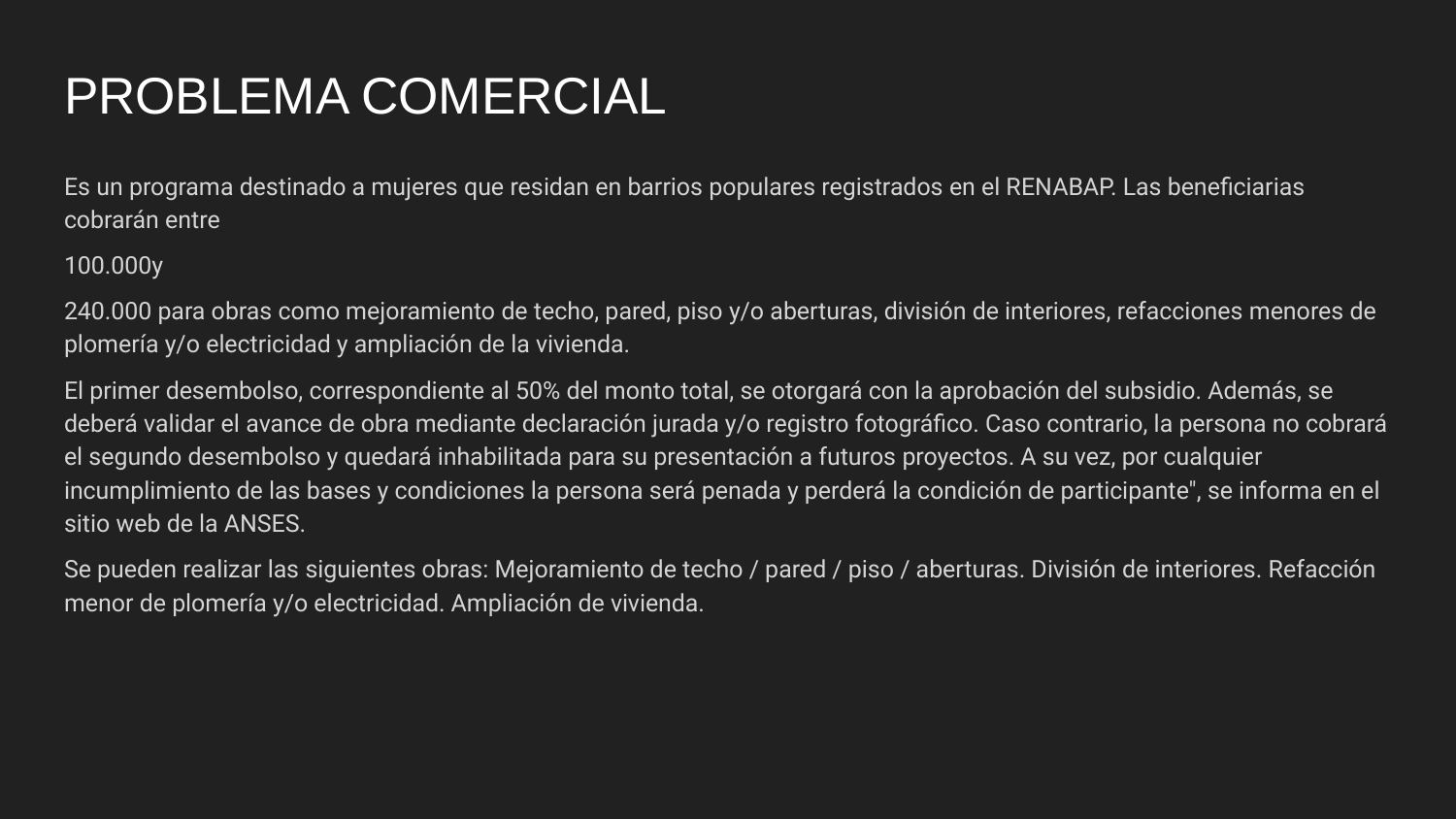

# PROBLEMA COMERCIAL

Es un programa destinado a mujeres que residan en barrios populares registrados en el RENABAP. Las beneficiarias cobrarán entre
100.000y
240.000 para obras como mejoramiento de techo, pared, piso y/o aberturas, división de interiores, refacciones menores de plomería y/o electricidad y ampliación de la vivienda.
El primer desembolso, correspondiente al 50% del monto total, se otorgará con la aprobación del subsidio. Además, se deberá validar el avance de obra mediante declaración jurada y/o registro fotográfico. Caso contrario, la persona no cobrará el segundo desembolso y quedará inhabilitada para su presentación a futuros proyectos. A su vez, por cualquier incumplimiento de las bases y condiciones la persona será penada y perderá la condición de participante", se informa en el sitio web de la ANSES.
Se pueden realizar las siguientes obras: Mejoramiento de techo / pared / piso / aberturas. División de interiores. Refacción menor de plomería y/o electricidad. Ampliación de vivienda.